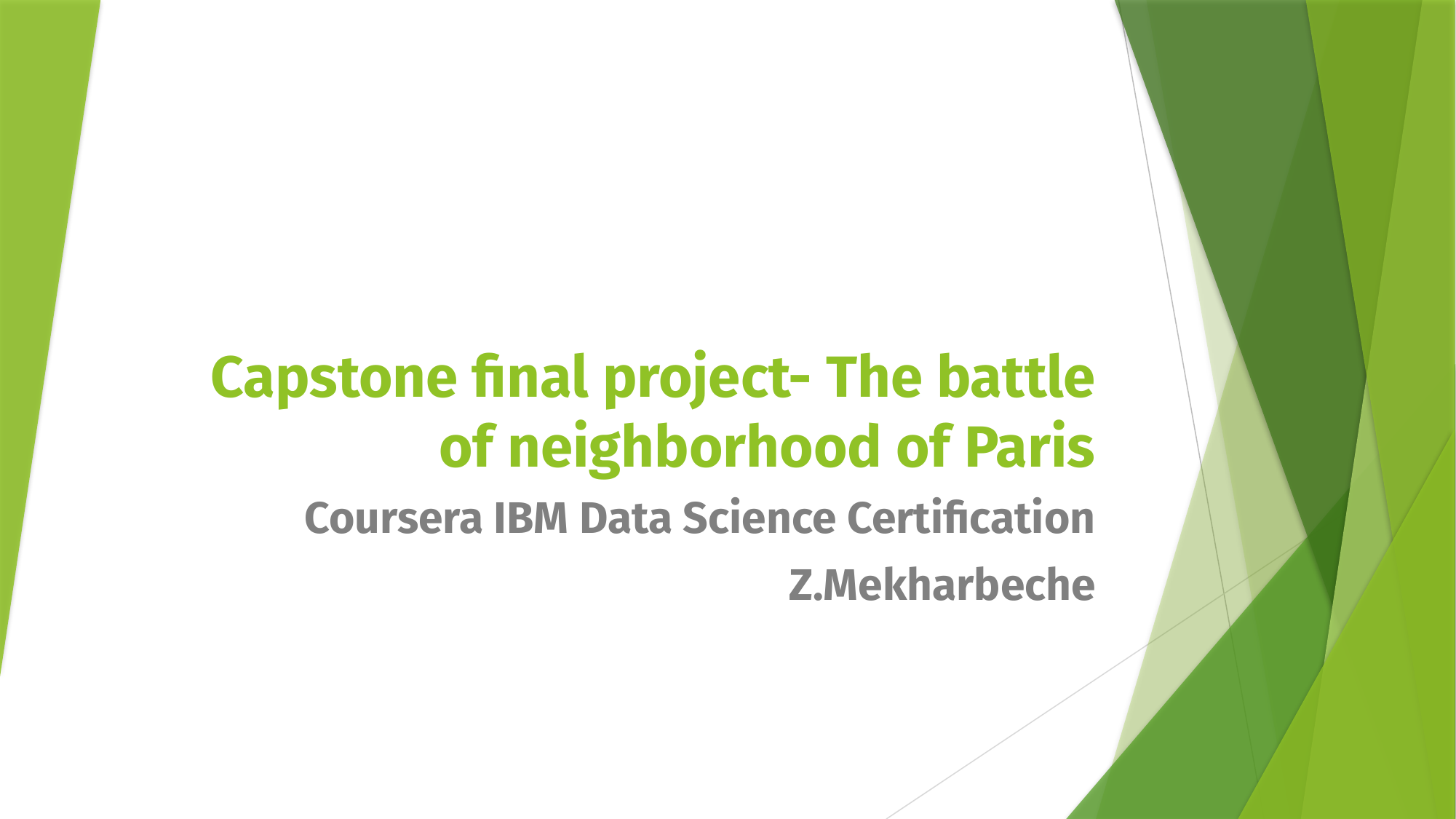

# Capstone final project- The battle of neighborhood of Paris
Coursera IBM Data Science Certification
Z.Mekharbeche